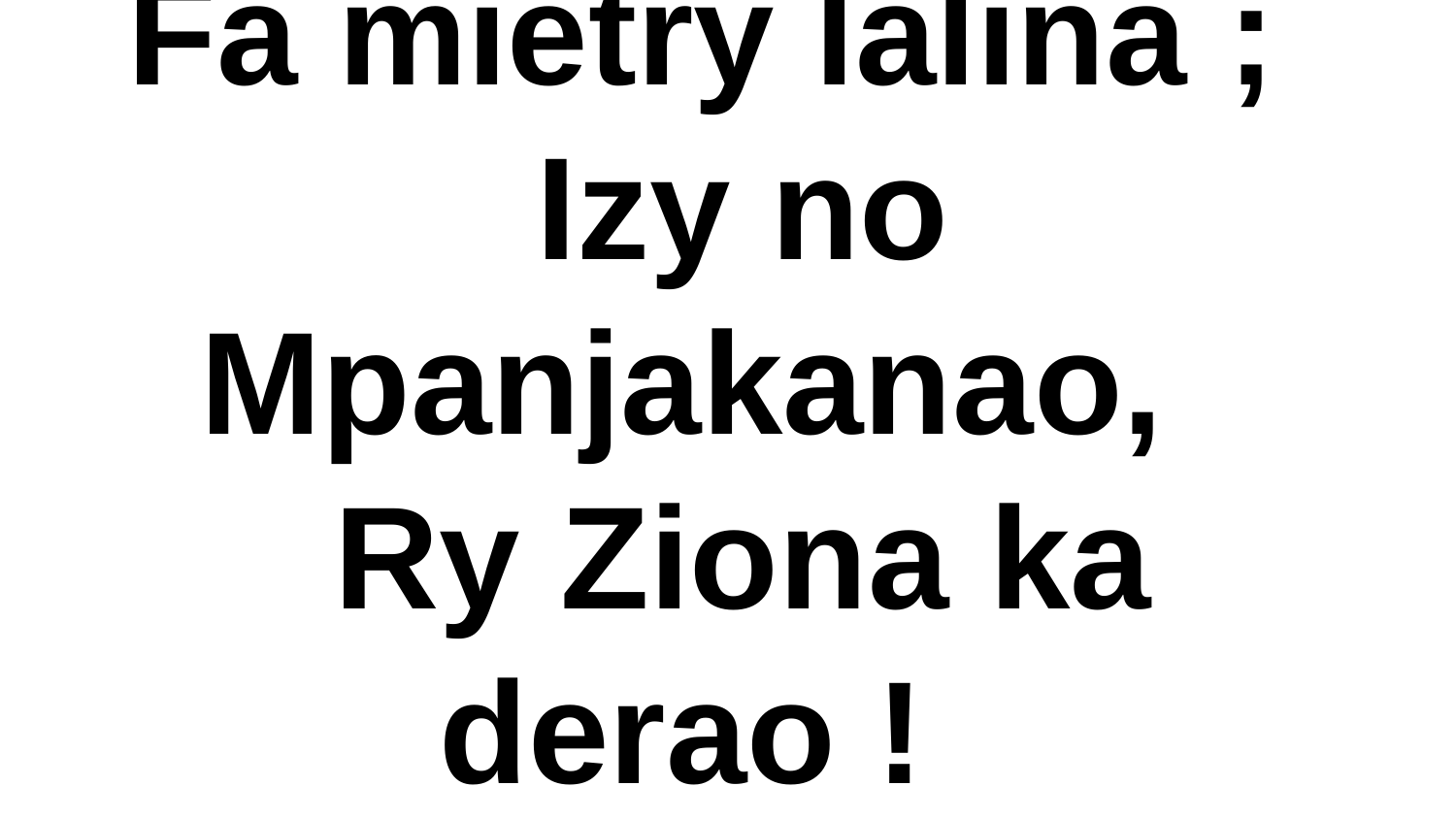

# Fa mietry lalina ; Izy no Mpanjakanao, Ry Ziona ka derao !